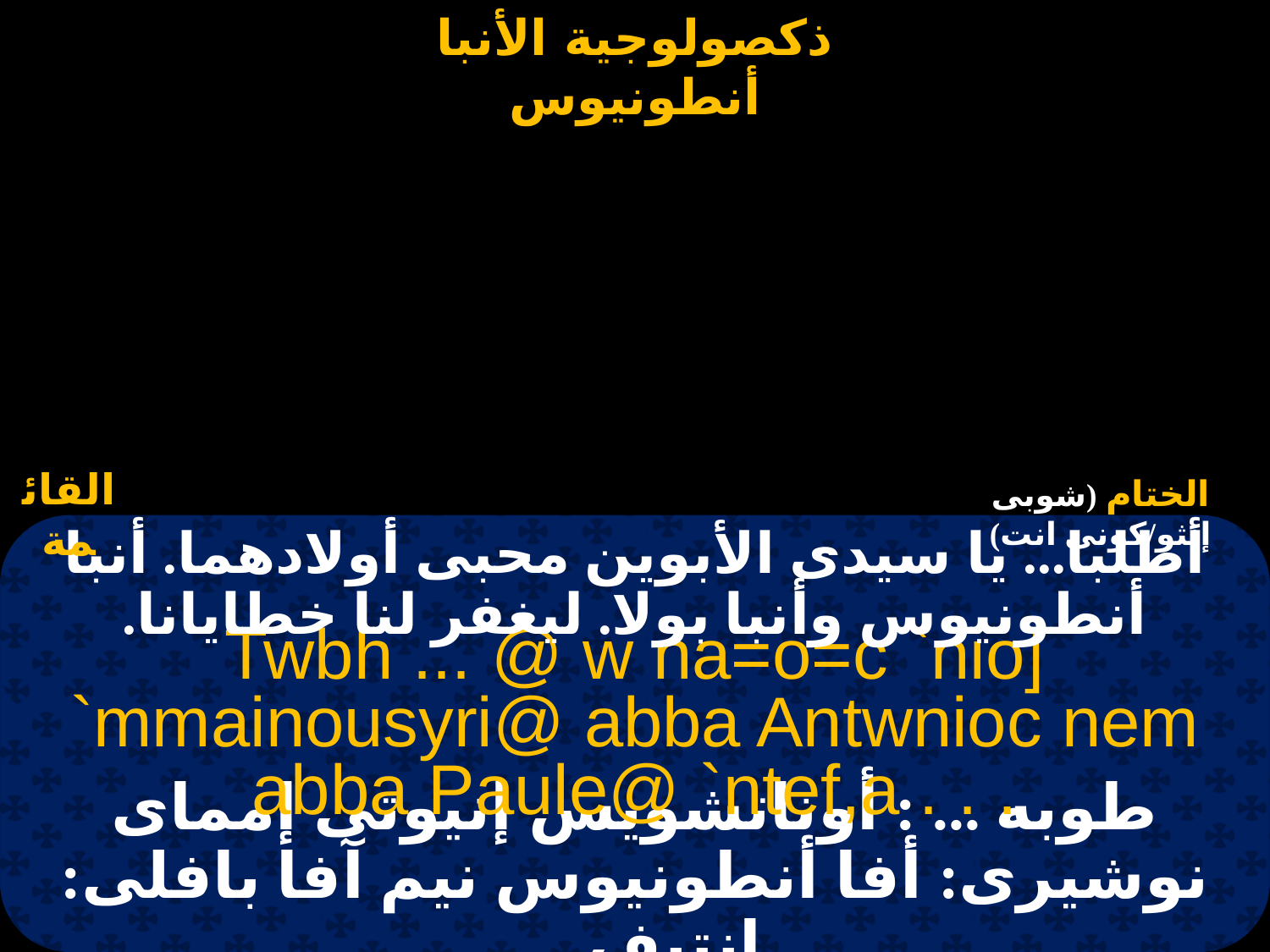

#
القائمة
الختام (شوبى إنثو/كونى انت)
أطلبا... يا سيدى الأبوين محبى أولادهما. أنبا أنطونيوس وأنبا بولا. ليغفر لنا خطايانا.
Twbh ... @ w na=o=c `nio] `mmainousyri@ abba Antwnioc nem abba Paule@ `ntef,a . . .
طوبه ... : أوناتشويس إنيوتى إمماى نوشيرى: أفا أنطونيوس نيم آفا بافلى: إنتيف …